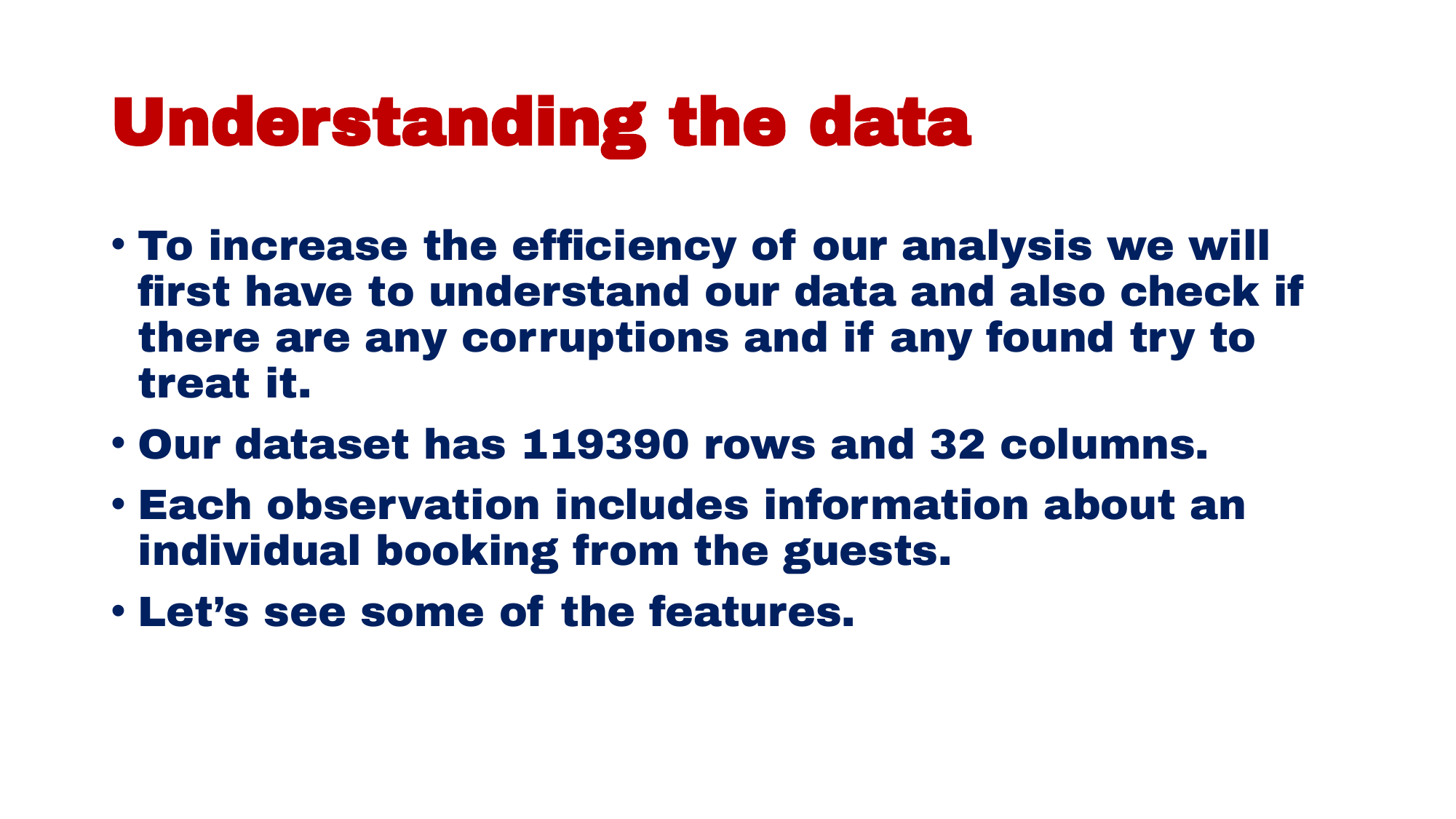

# Understanding the data
To increase the efficiency of our analysis we will first have to understand our data and also check if there are any corruptions and if any found try to treat it.
Our dataset has 119390 rows and 32 columns.
Each observation includes information about an individual booking from the guests.
Let’s see some of the features.